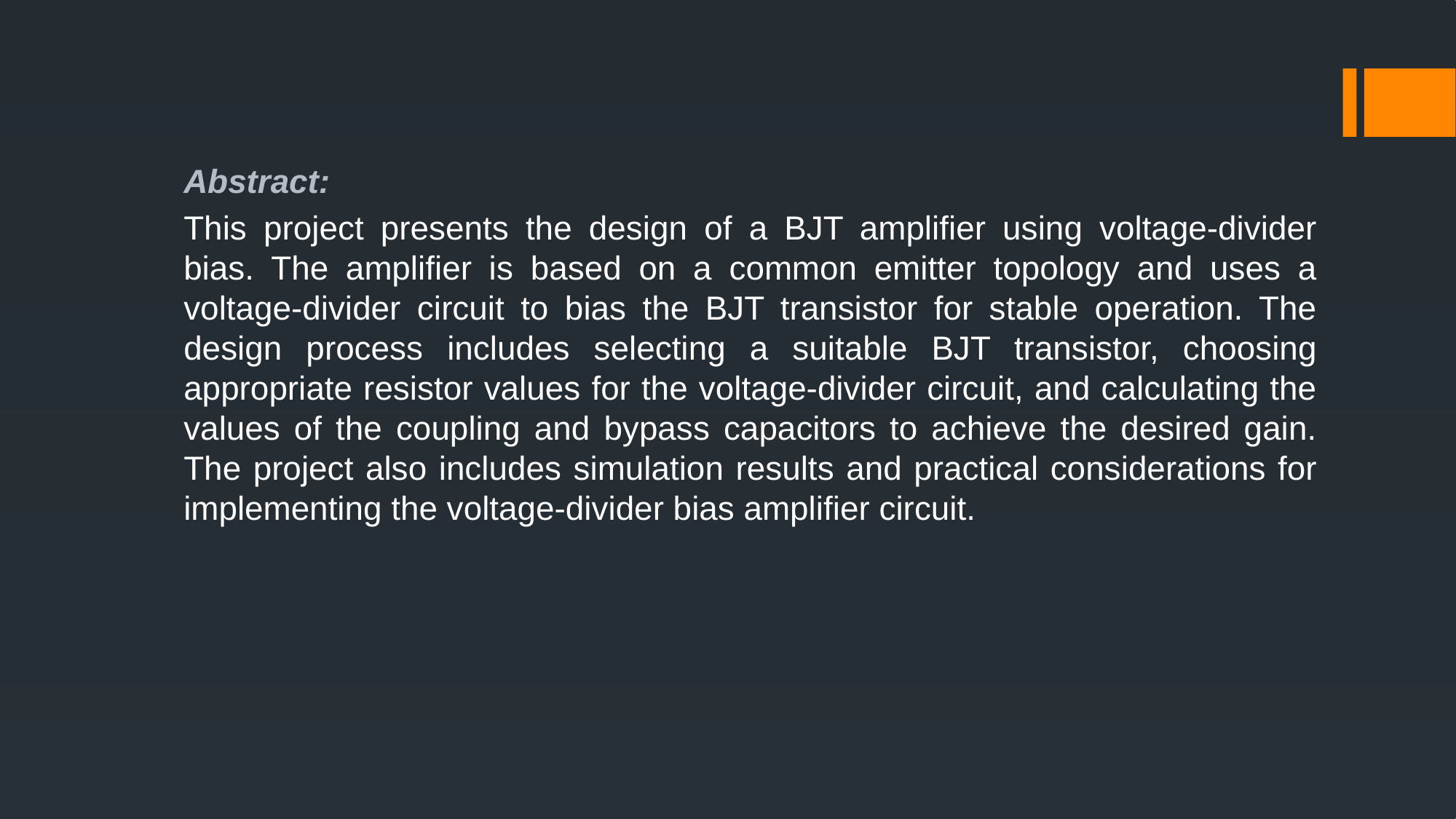

Abstract:
This project presents the design of a BJT amplifier using voltage-divider bias. The amplifier is based on a common emitter topology and uses a voltage-divider circuit to bias the BJT transistor for stable operation. The design process includes selecting a suitable BJT transistor, choosing appropriate resistor values for the voltage-divider circuit, and calculating the values of the coupling and bypass capacitors to achieve the desired gain. The project also includes simulation results and practical considerations for implementing the voltage-divider bias amplifier circuit.